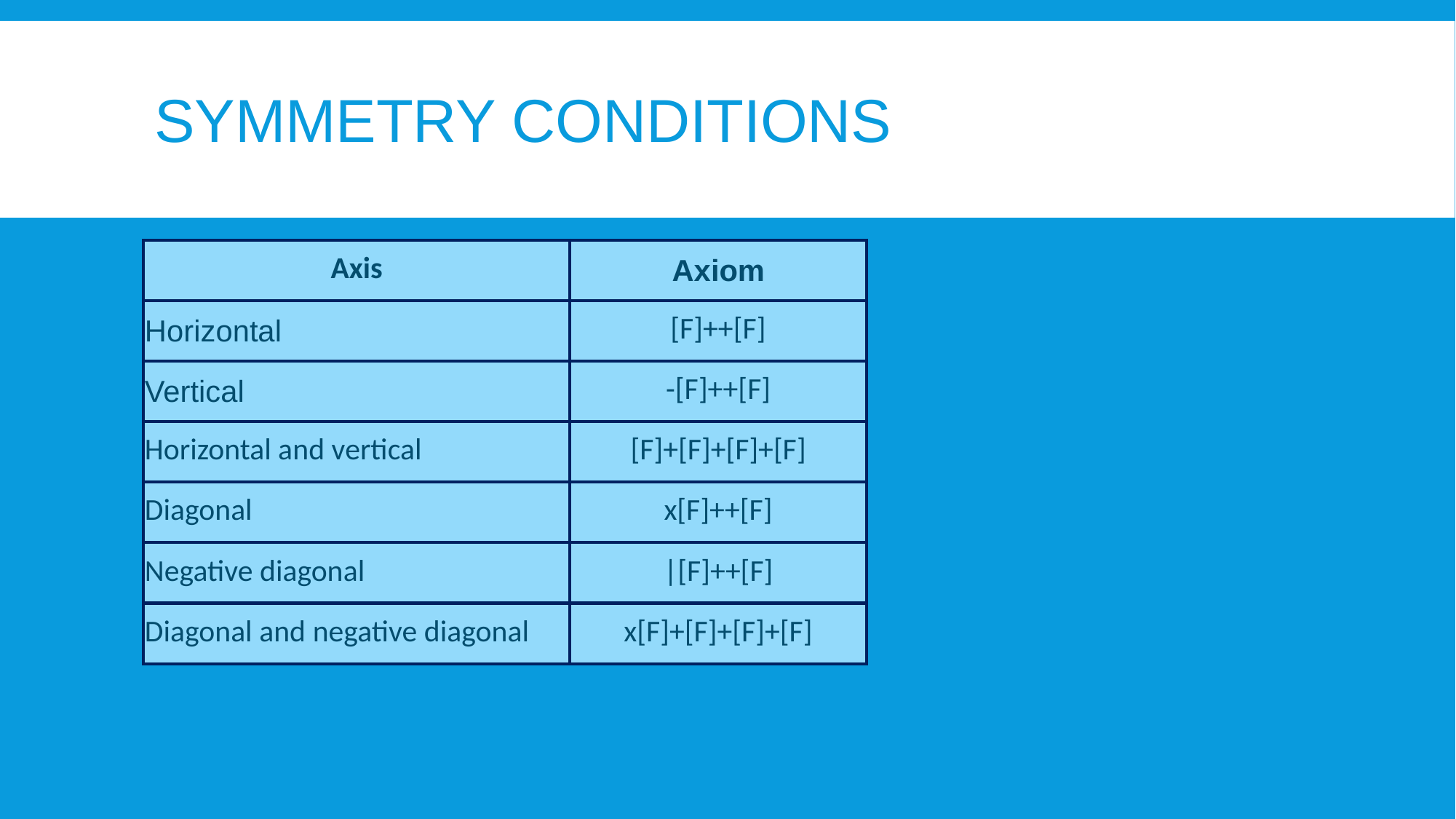

# Symmetry Conditions
| Axis | Axiom |
| --- | --- |
| Horizontal | [F]++[F] |
| Vertical | -[F]++[F] |
| Horizontal and vertical | [F]+[F]+[F]+[F] |
| Diagonal | x[F]++[F] |
| Negative diagonal | |[F]++[F] |
| Diagonal and negative diagonal | x[F]+[F]+[F]+[F] |